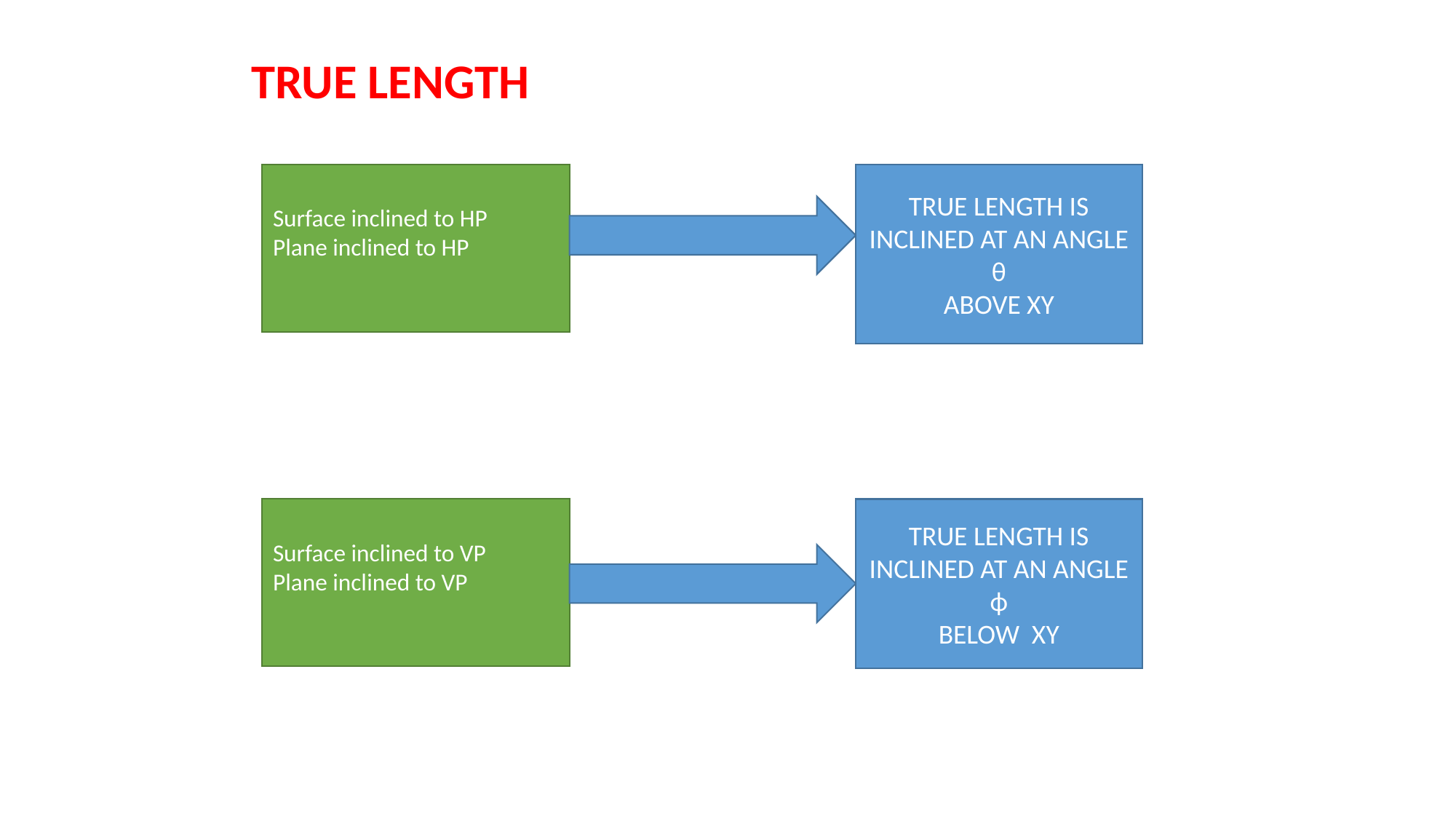

TRUE LENGTH

Surface inclined to HP
Plane inclined to HP

TRUE LENGTH IS INCLINED AT AN ANGLE θ
ABOVE XY

Surface inclined to VP
Plane inclined to VP

TRUE LENGTH IS INCLINED AT AN ANGLE ϕ
BELOW  XY